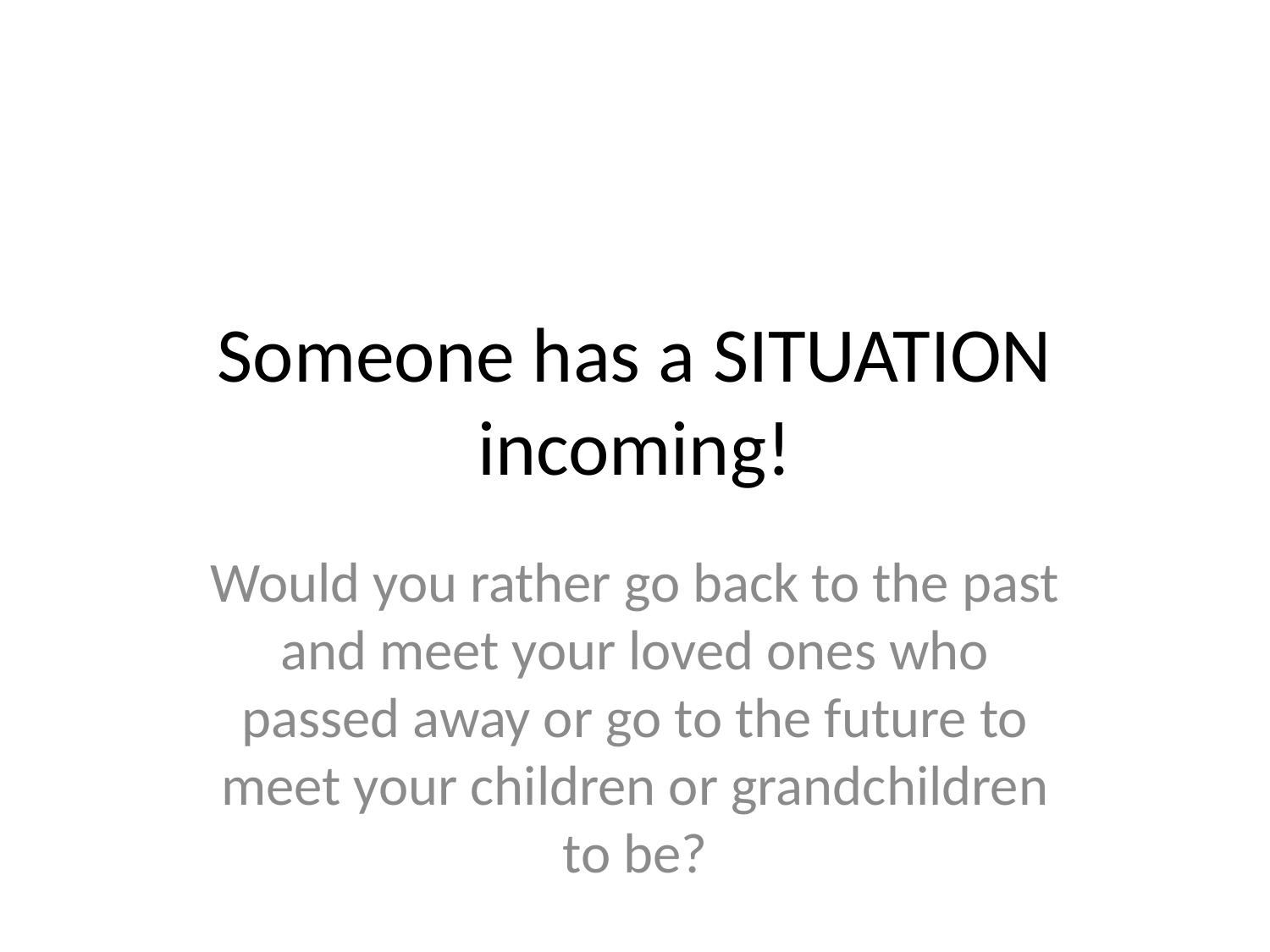

# Someone has a SITUATION incoming!
Would you rather go back to the past and meet your loved ones who passed away or go to the future to meet your children or grandchildren to be?